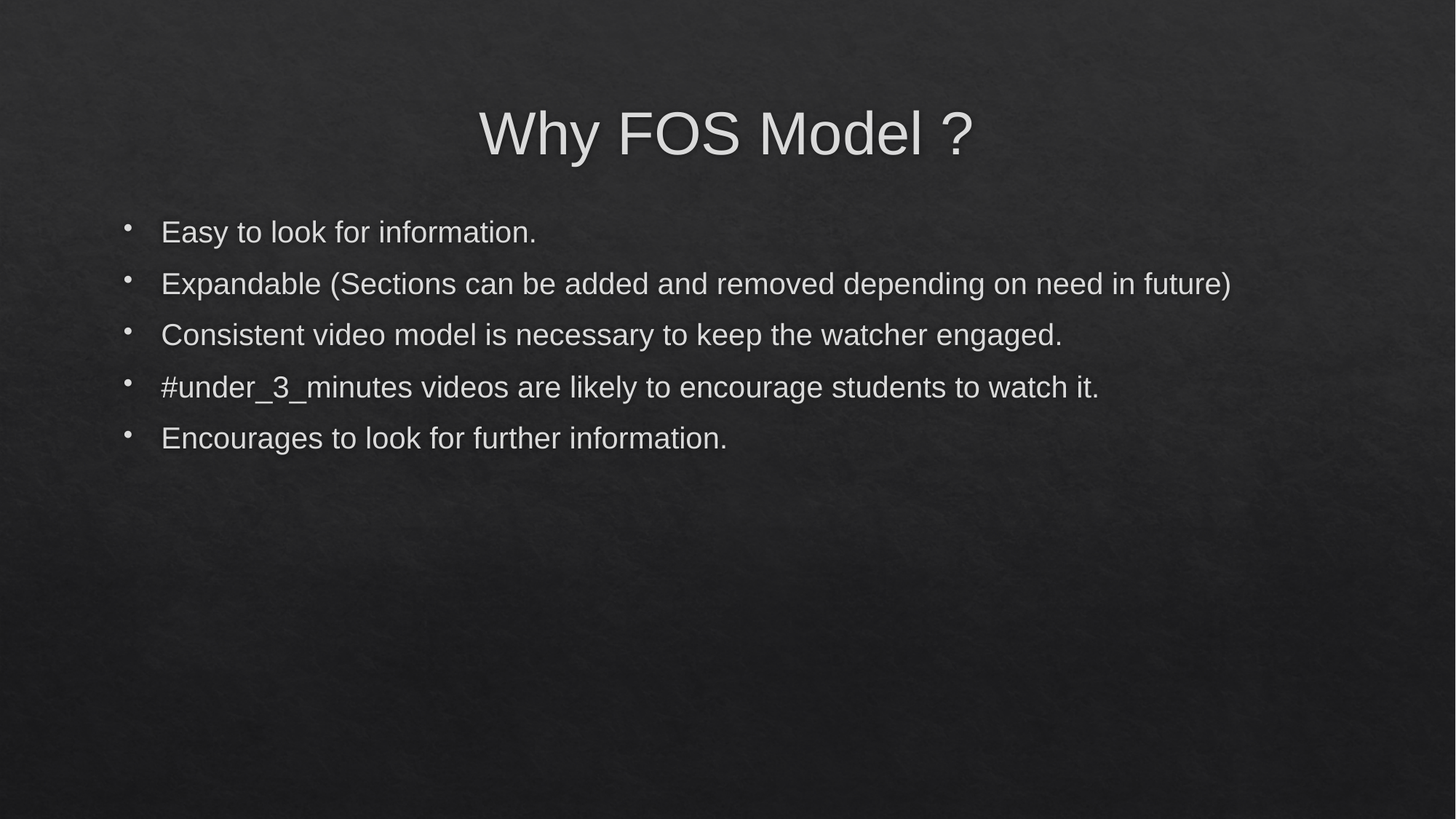

# Why FOS Model ?
Easy to look for information.
Expandable (Sections can be added and removed depending on need in future)
Consistent video model is necessary to keep the watcher engaged.
#under_3_minutes videos are likely to encourage students to watch it.
Encourages to look for further information.